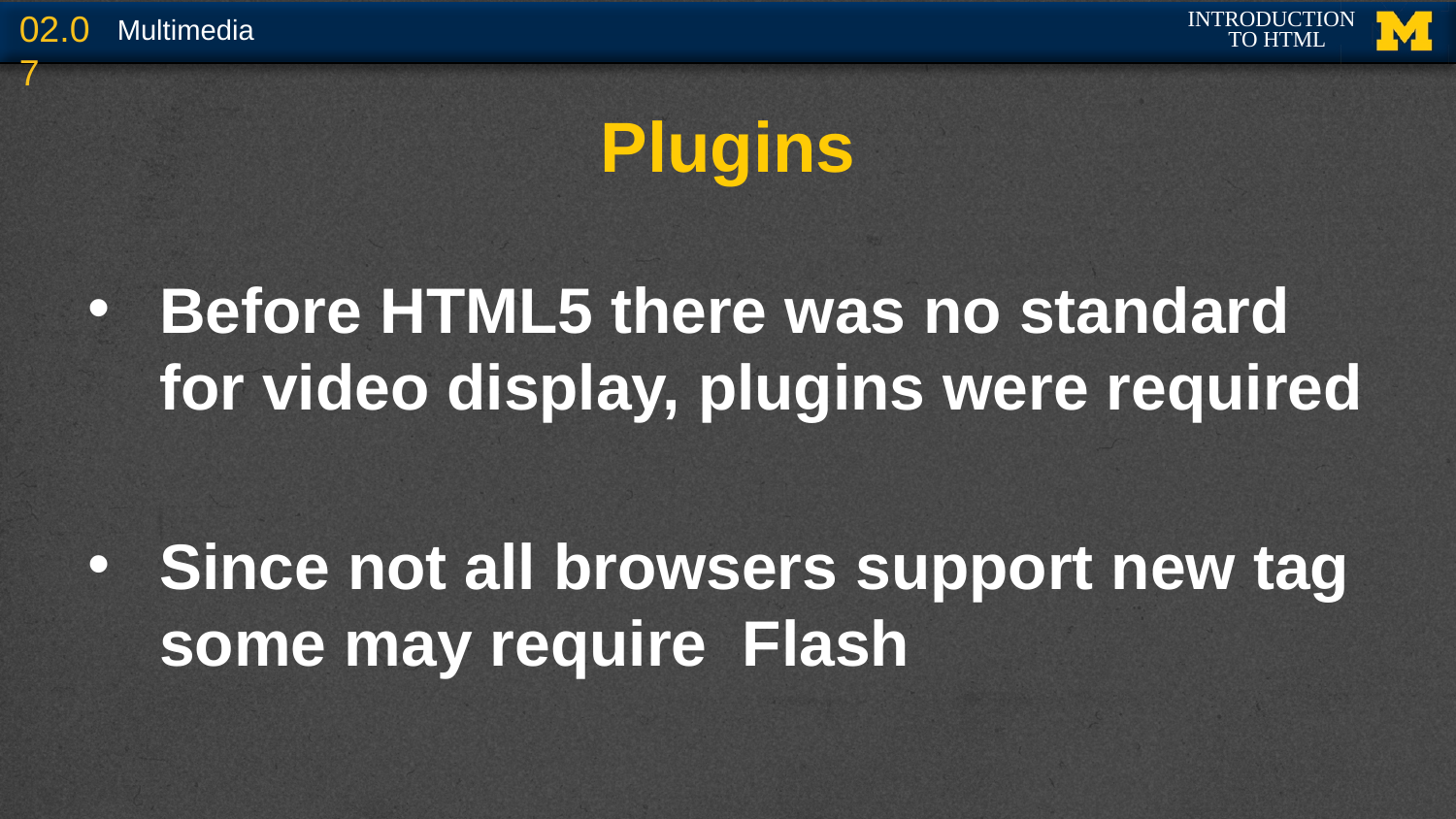

# Plugins
Before HTML5 there was no standard for video display, plugins were required

Since not all browsers support new tag some may require  Flash